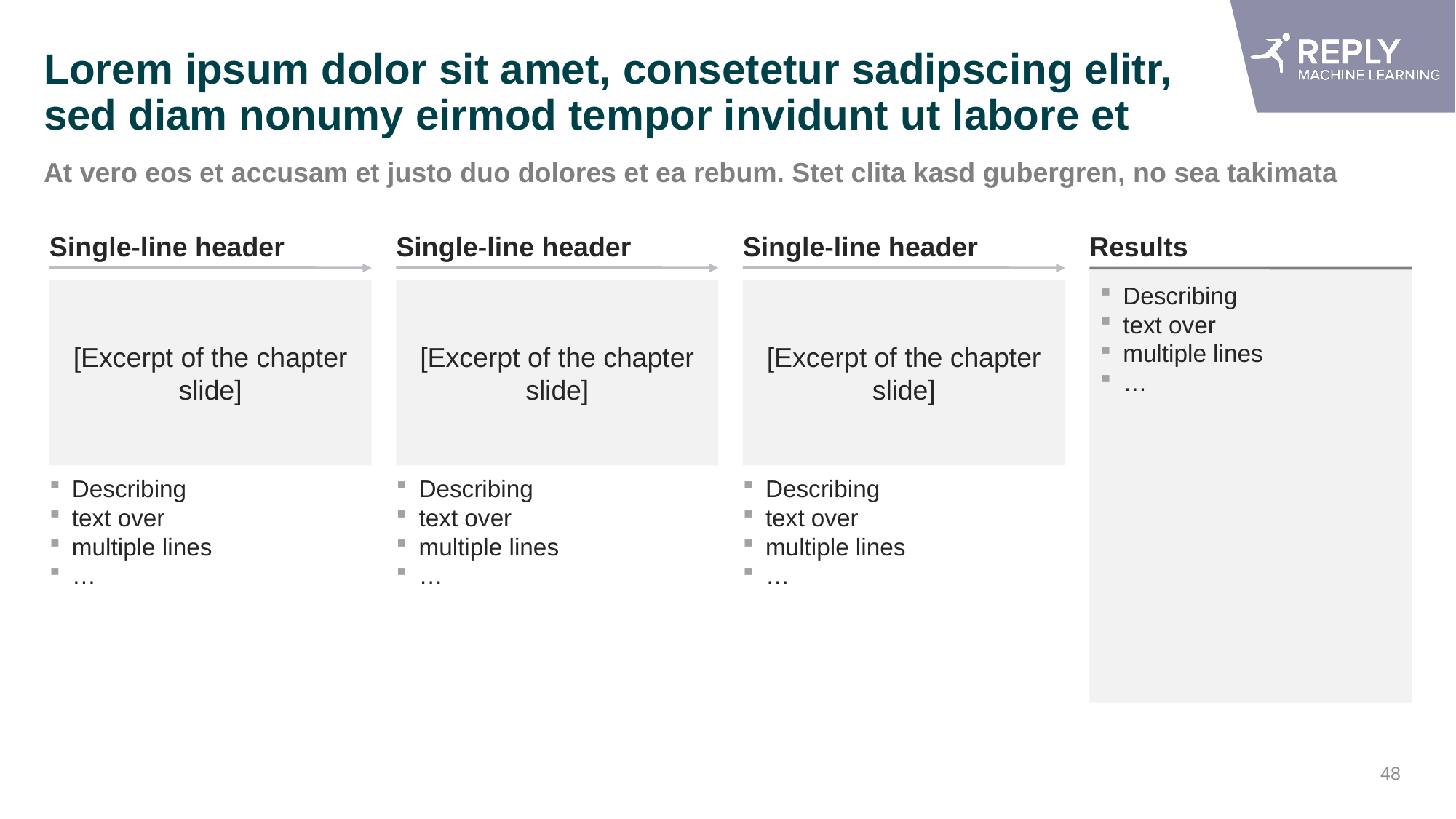

# Lorem ipsum dolor sit amet, consetetur sadipscing elitr, sed diam nonumy eirmod tempor invidunt ut labore et
At vero eos et accusam et justo duo dolores et ea rebum. Stet clita kasd gubergren, no sea takimata
Single-line header

[Excerpt of the chapter slide]
Describing
text over
multiple lines
…
Single-line header

[Excerpt of the chapter slide]
Describing
text over
multiple lines
…
Single-line header

[Excerpt of the chapter slide]
Describing
text over
multiple lines
…
Results
Describing
text over
multiple lines
…

48